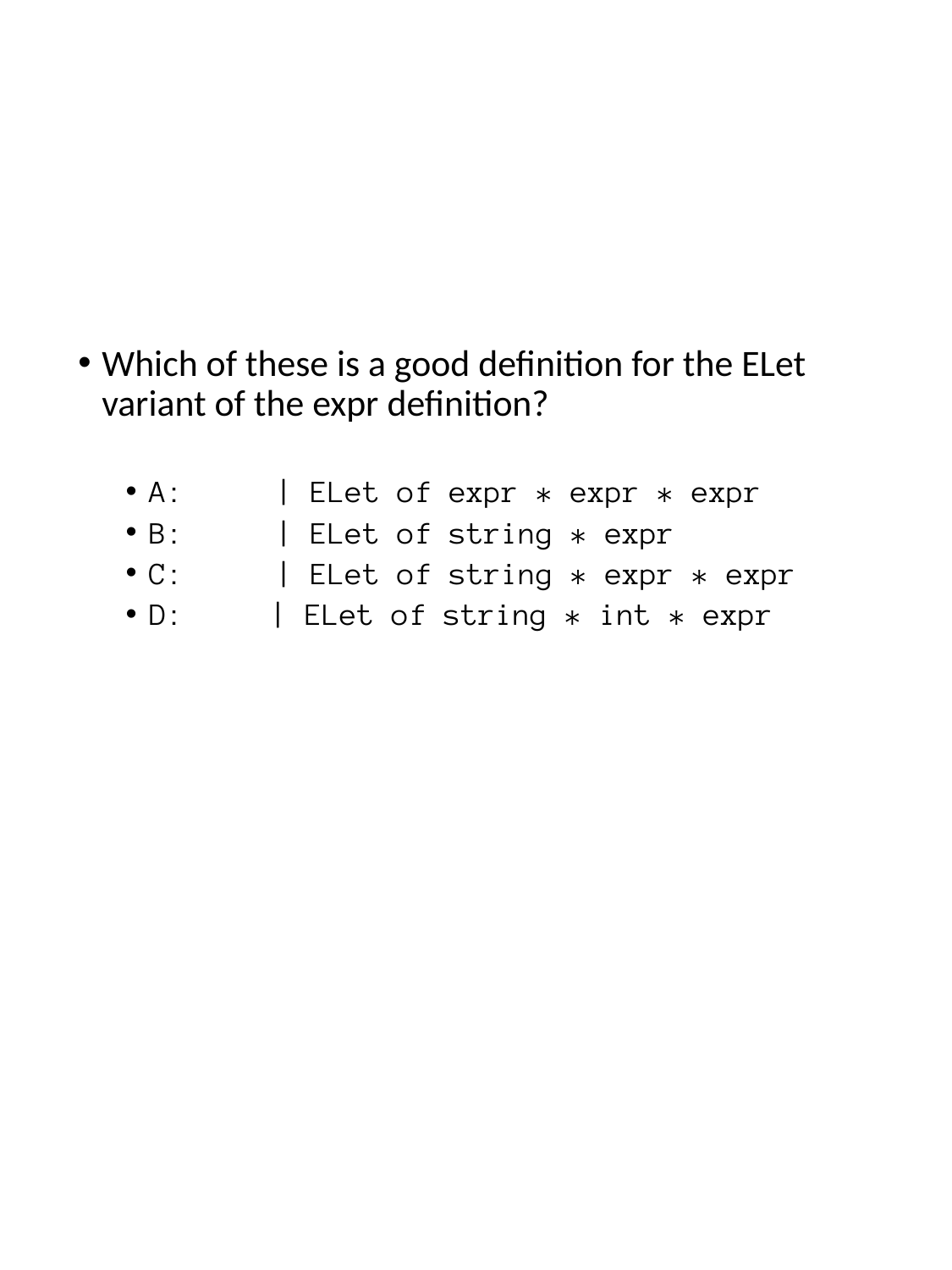

#
Which of these is a good definition for the ELet variant of the expr definition?
A: 	| ELet of expr * expr * expr
B:	| ELet of string * expr
C:	| ELet of string * expr * expr
D:     | ELet of string * int * expr